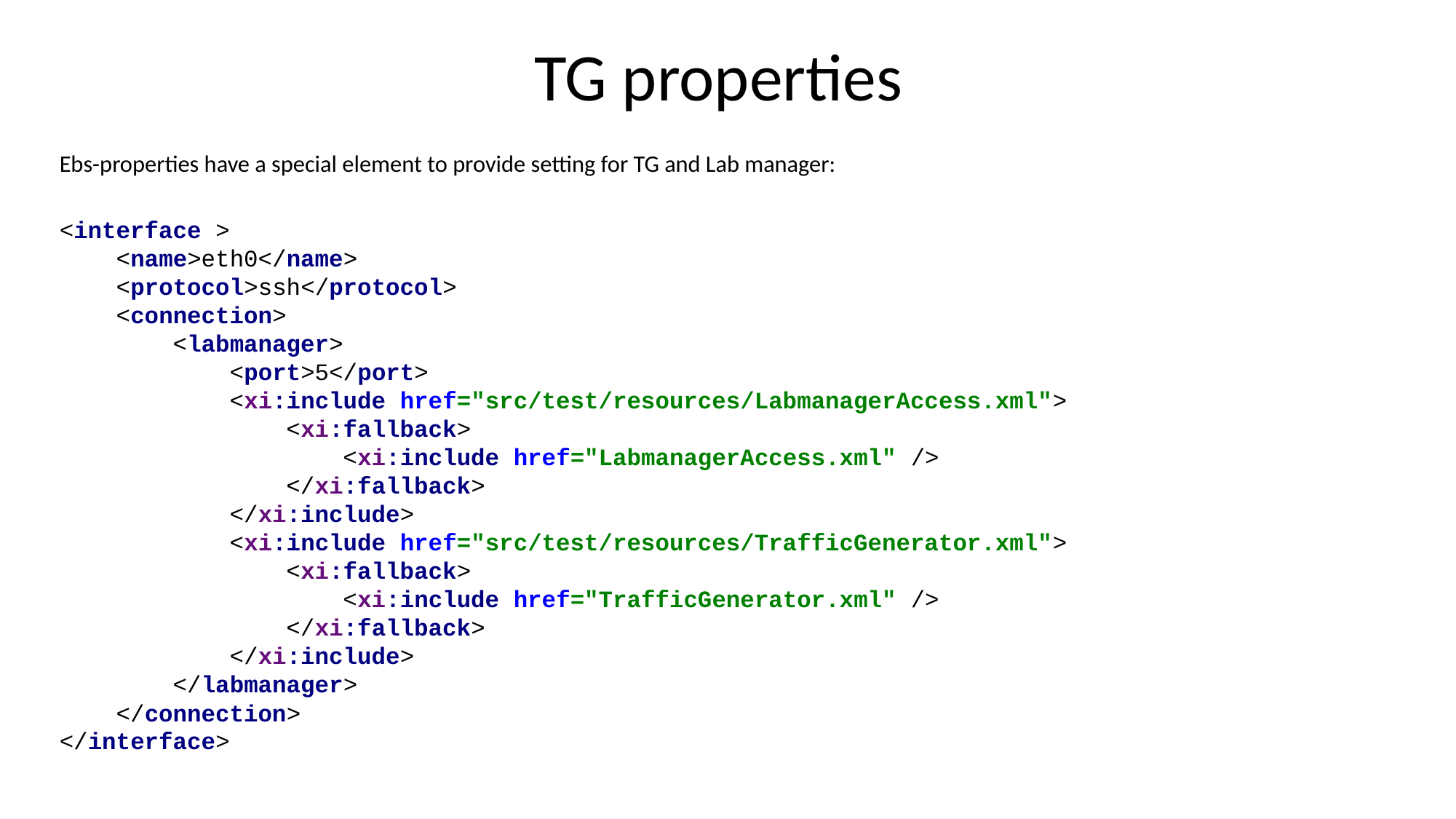

# TG properties
Ebs-properties have a special element to provide setting for TG and Lab manager:

<interface >
    <name>eth0</name>
    <protocol>ssh</protocol>
    <connection>
        <labmanager>
            <port>5</port>
            <xi:include href="src/test/resources/LabmanagerAccess.xml">
                <xi:fallback>
                    <xi:include href="LabmanagerAccess.xml" />
                </xi:fallback>
            </xi:include>
            <xi:include href="src/test/resources/TrafficGenerator.xml">
                <xi:fallback>
                    <xi:include href="TrafficGenerator.xml" />
                </xi:fallback>
            </xi:include>
        </labmanager>
    </connection>
</interface>